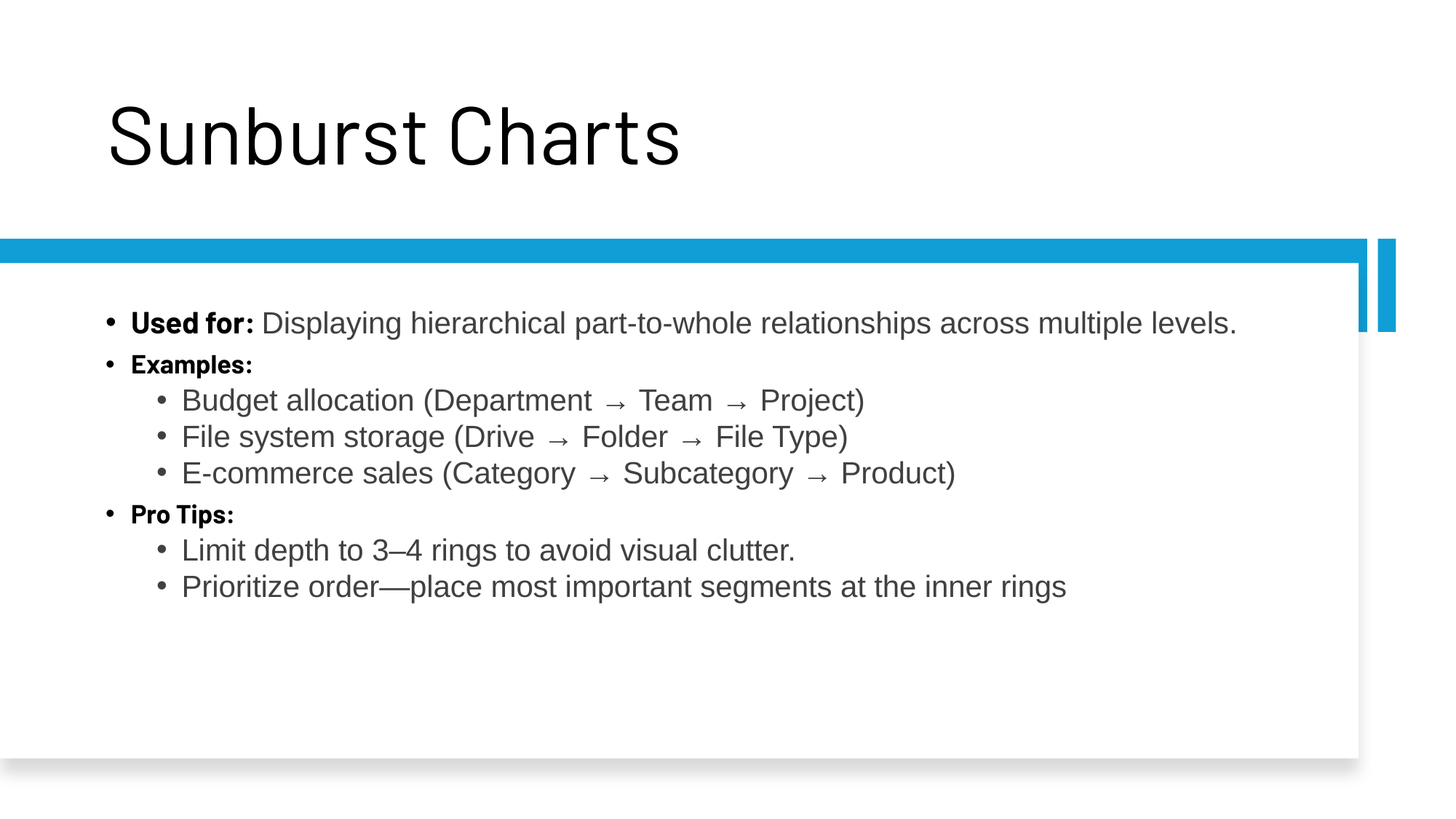

# Sunburst Charts

Used for: Displaying hierarchical part-to-whole relationships across multiple levels.
Examples:
Budget allocation (Department → Team → Project)
File system storage (Drive → Folder → File Type)
E-commerce sales (Category → Subcategory → Product)
Pro Tips:
Limit depth to 3–4 rings to avoid visual clutter.
Prioritize order—place most important segments at the inner rings